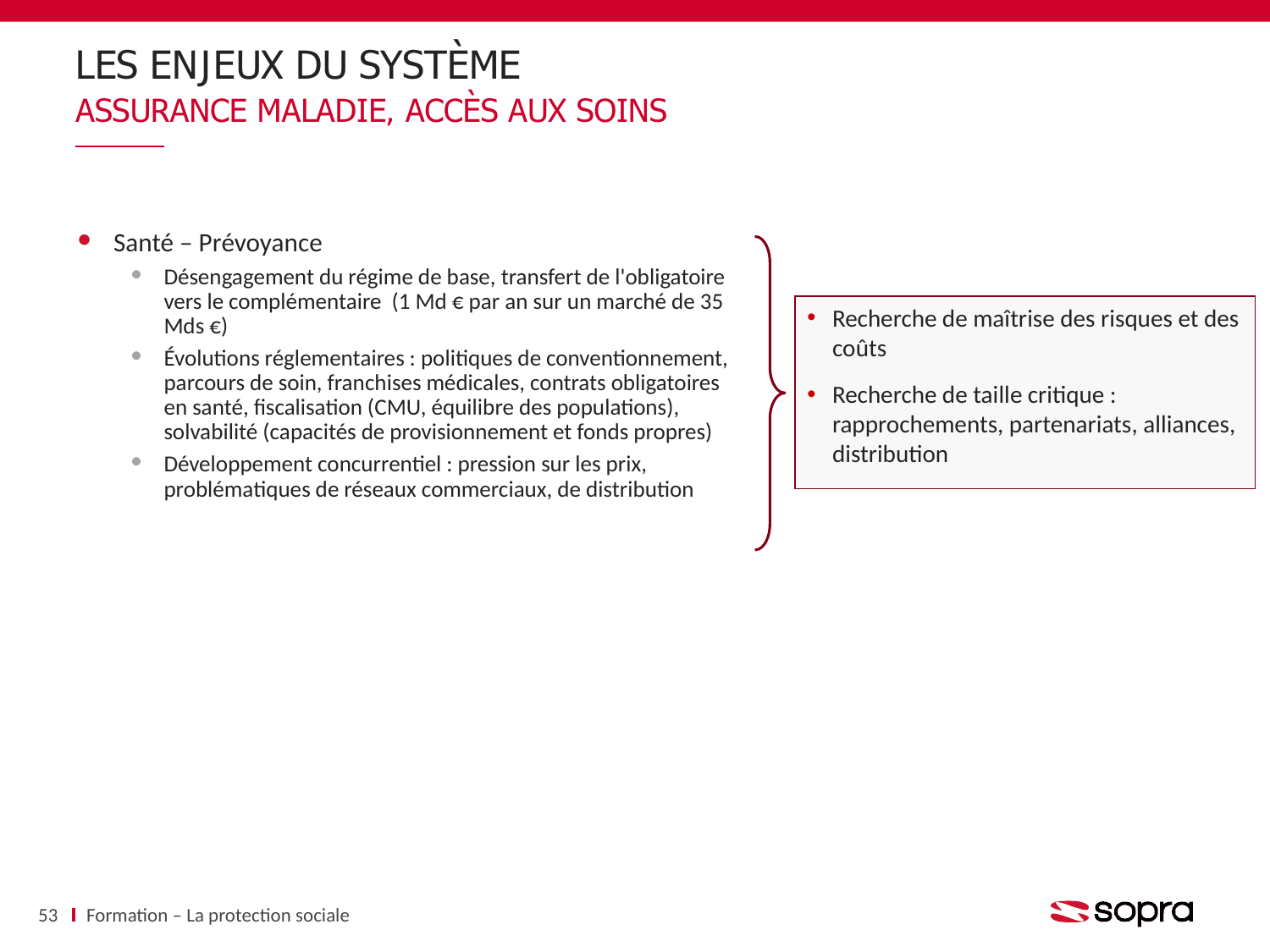

# Les enjeux du système
Assurance maladie, accès aux soins
Santé – Prévoyance
Désengagement du régime de base, transfert de l'obligatoire vers le complémentaire  (1 Md € par an sur un marché de 35 Mds €)
Évolutions réglementaires : politiques de conventionnement, parcours de soin, franchises médicales, contrats obligatoires en santé, fiscalisation (CMU, équilibre des populations), solvabilité (capacités de provisionnement et fonds propres)
Développement concurrentiel : pression sur les prix, problématiques de réseaux commerciaux, de distribution

Recherche de maîtrise des risques et des coûts
Recherche de taille critique : rapprochements, partenariats, alliances, distribution
53
Formation – La protection sociale